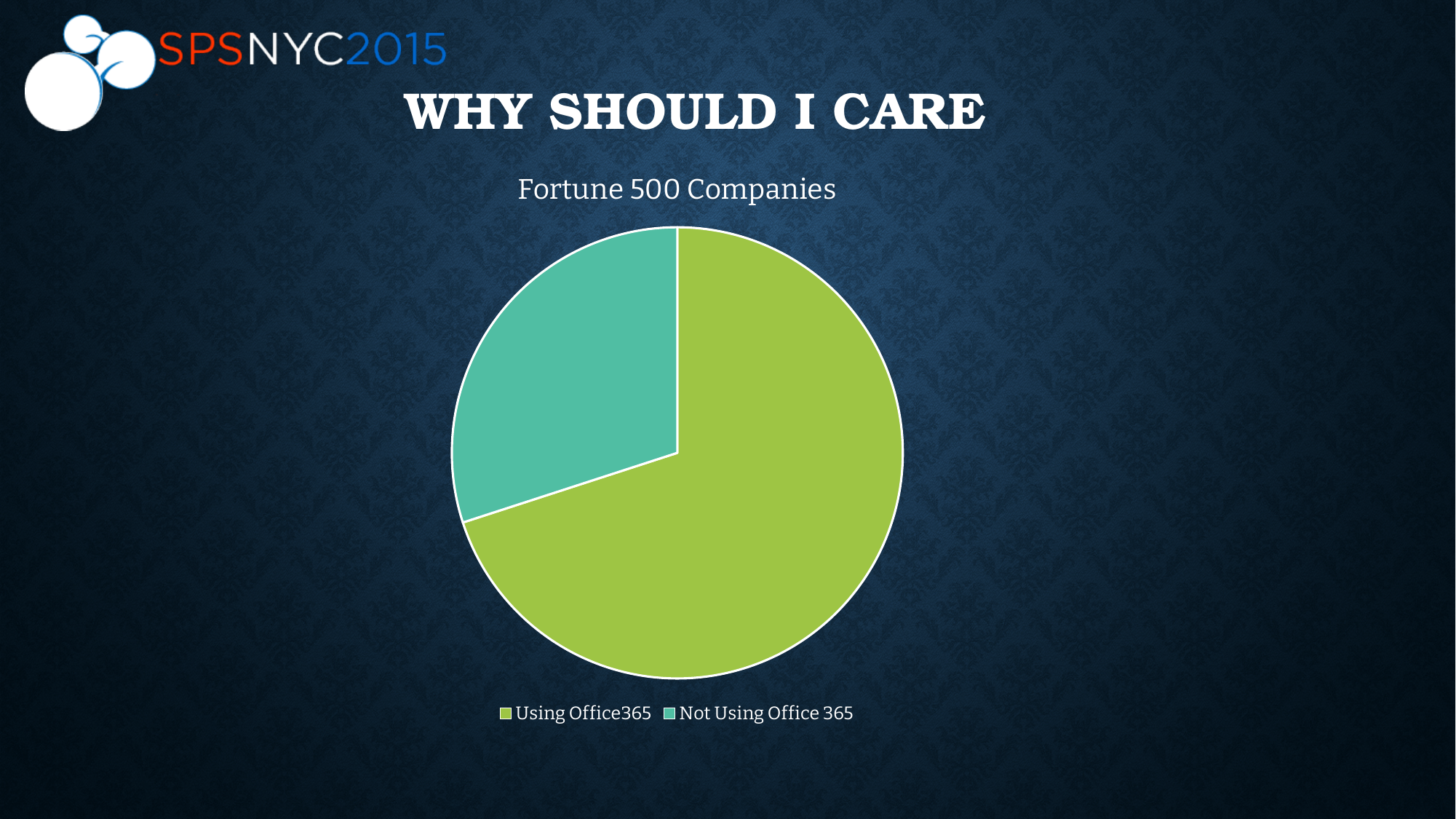

# Why Should I Care

### Chart:

| Category | Fortune 500 Companies |
|---|---|
| Using Office365 | 70.0 |
| Not Using Office 365 | 30.0 |